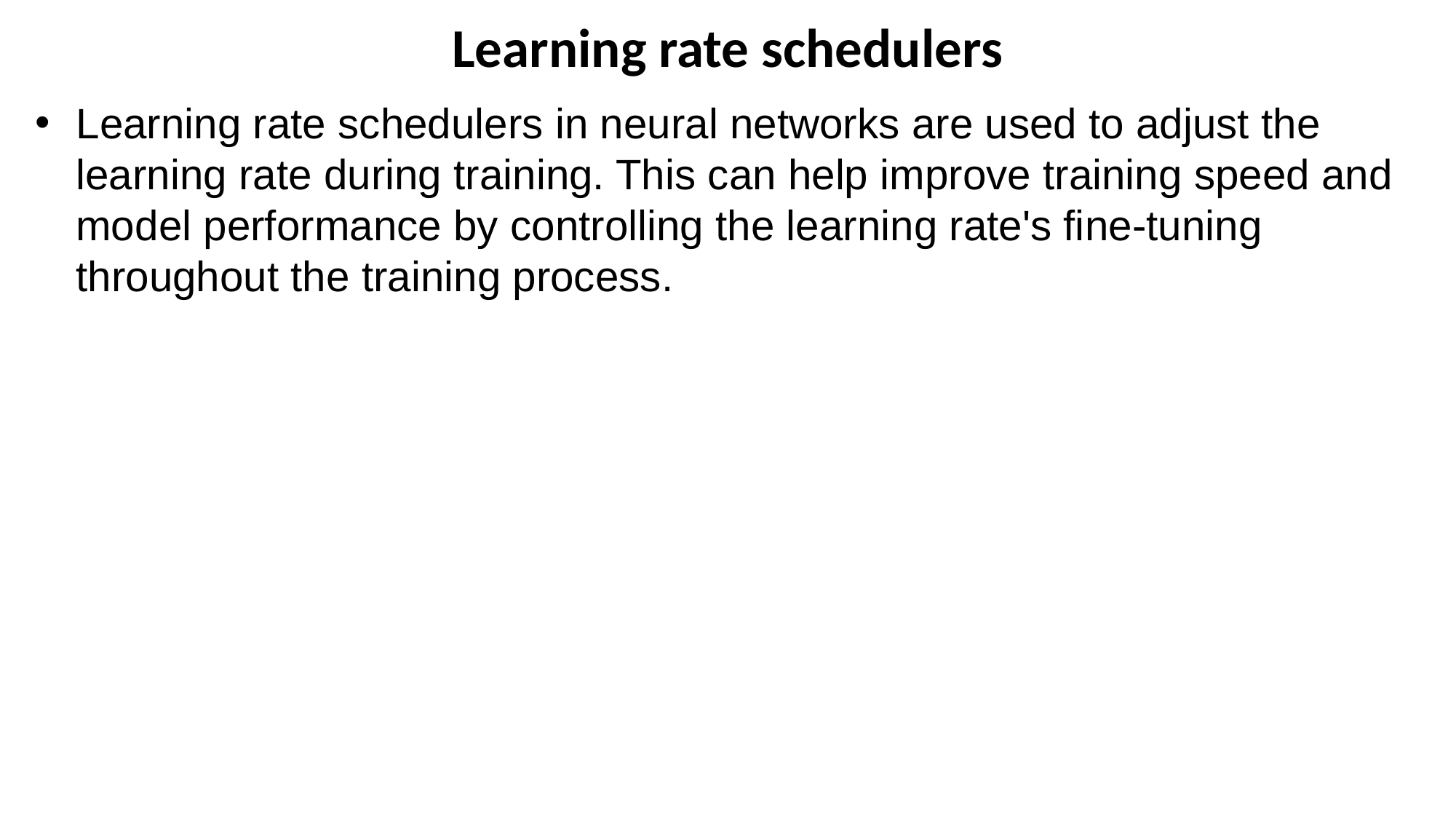

# Learning rate schedulers
Learning rate schedulers in neural networks are used to adjust the learning rate during training. This can help improve training speed and model performance by controlling the learning rate's fine-tuning throughout the training process.